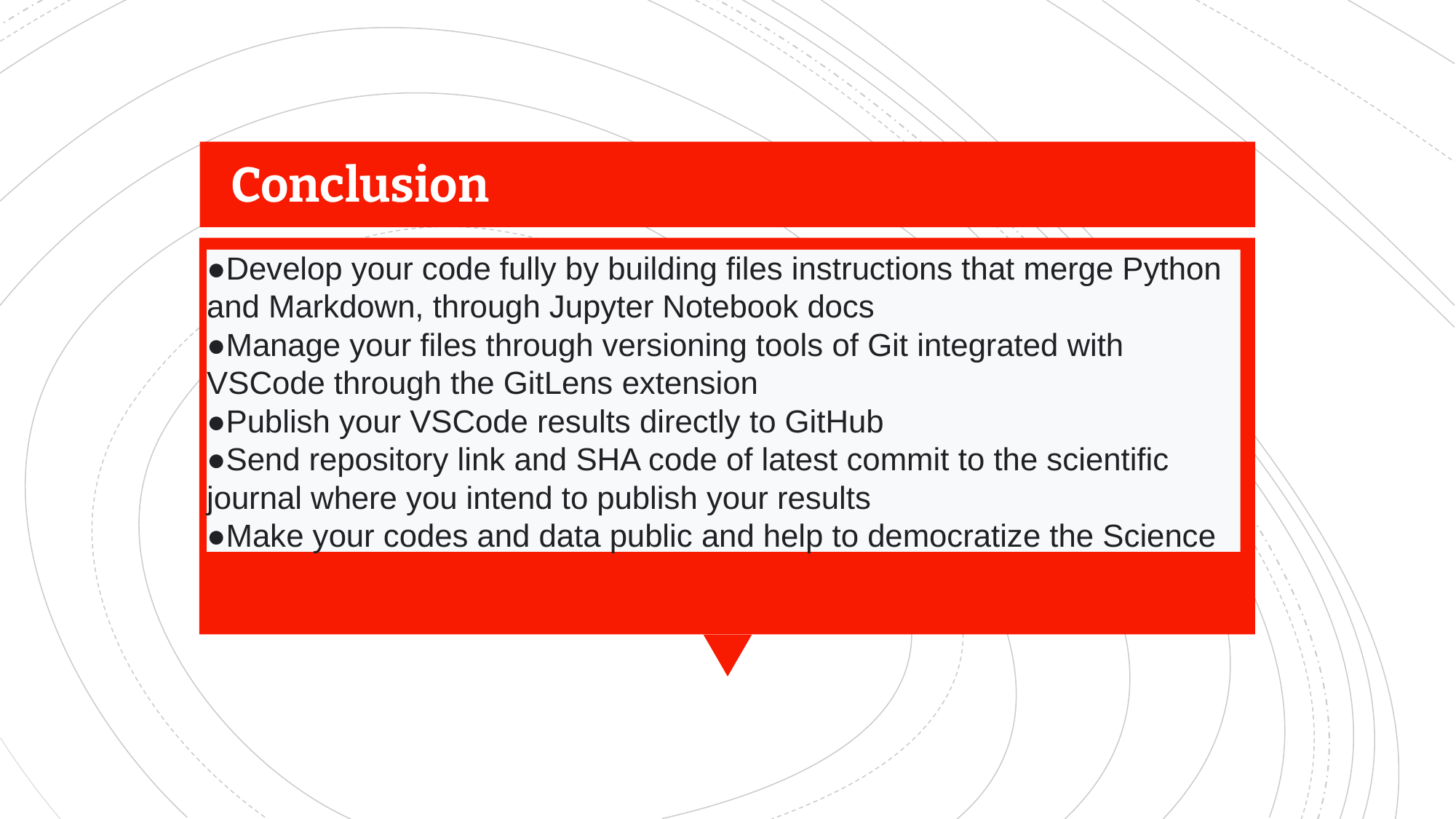

Conclusion
●Develop your code fully by building files instructions that merge Python and Markdown, through Jupyter Notebook docs
●Manage your files through versioning tools of Git integrated with VSCode through the GitLens extension
●Publish your VSCode results directly to GitHub
●Send repository link and SHA code of latest commit to the scientific journal where you intend to publish your results
●Make your codes and data public and help to democratize the Science